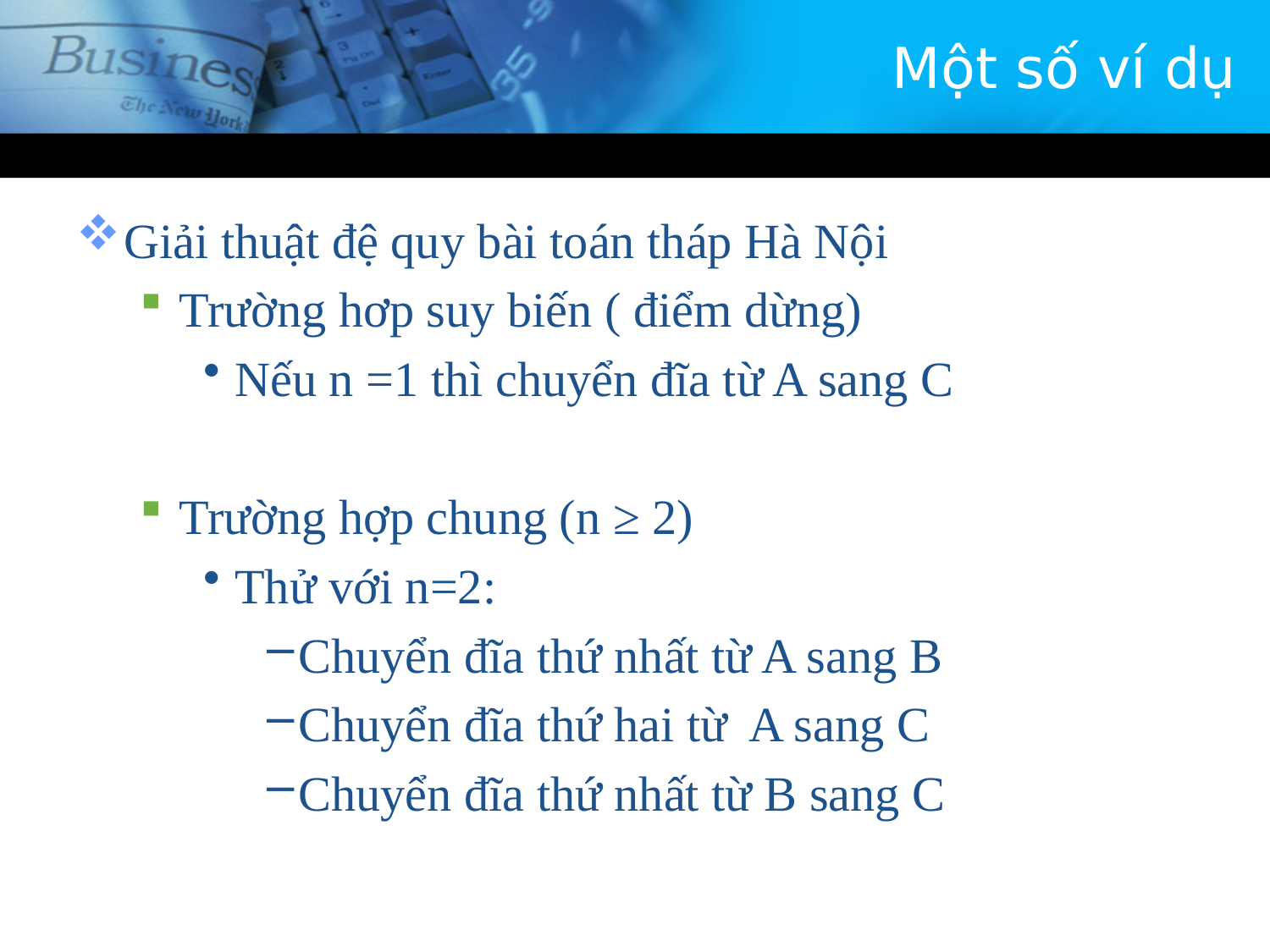

# Một số ví dụ
Giải thuật đệ quy bài toán tháp Hà Nội
Trường hơp suy biến ( điểm dừng)
Nếu n =1 thì chuyển đĩa từ A sang C

Trường hợp chung (n ≥ 2)
Thử với n=2:
Chuyển đĩa thứ nhất từ A sang B
Chuyển đĩa thứ hai từ  A sang C
Chuyển đĩa thứ nhất từ B sang C